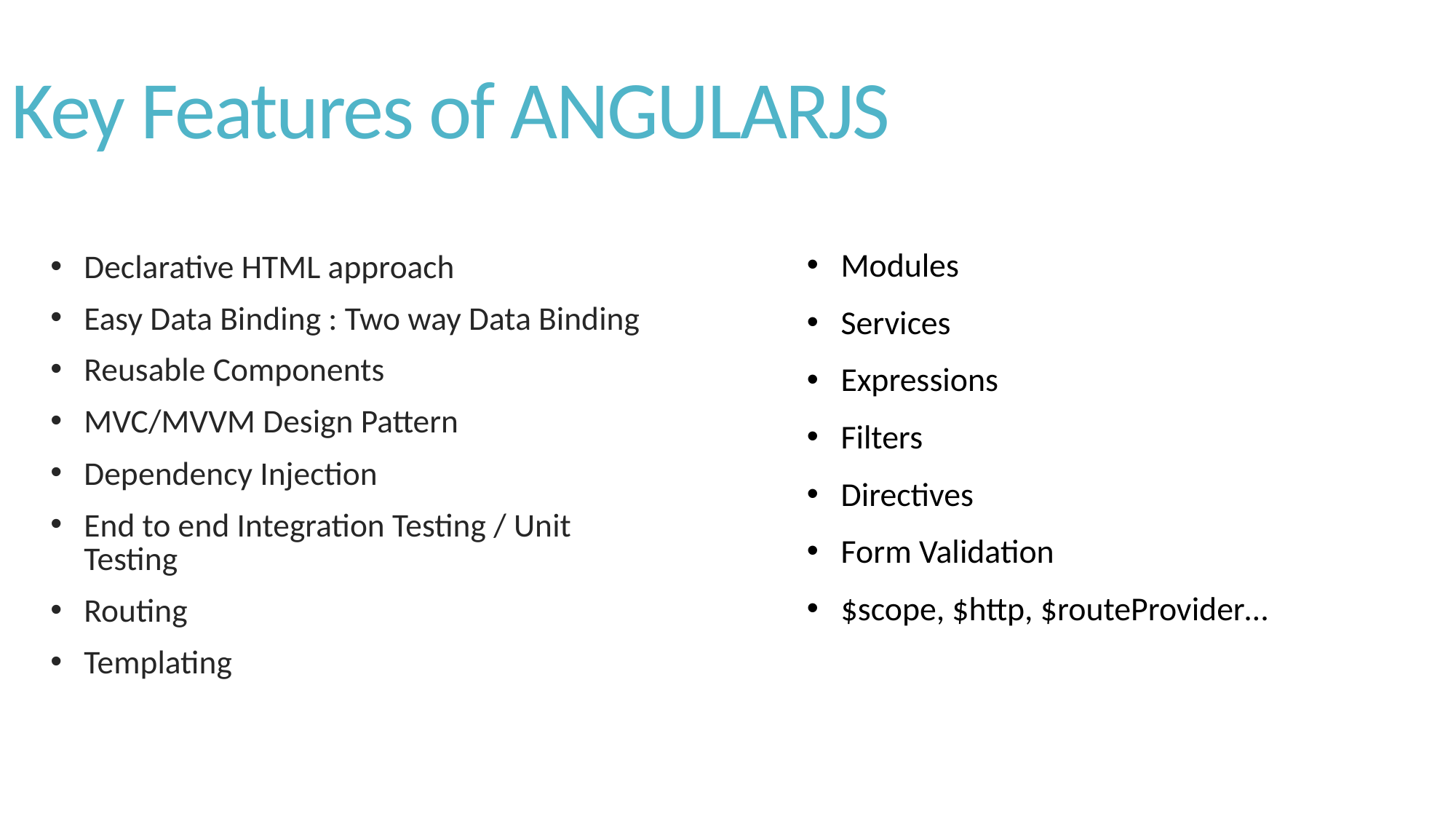

# Key Features of ANGULARJS
Modules
Services
Expressions
Filters
Directives
Form Validation
$scope, $http, $routeProvider…
Declarative HTML approach
Easy Data Binding : Two way Data Binding
Reusable Components
MVC/MVVM Design Pattern
Dependency Injection
End to end Integration Testing / Unit Testing
Routing
Templating